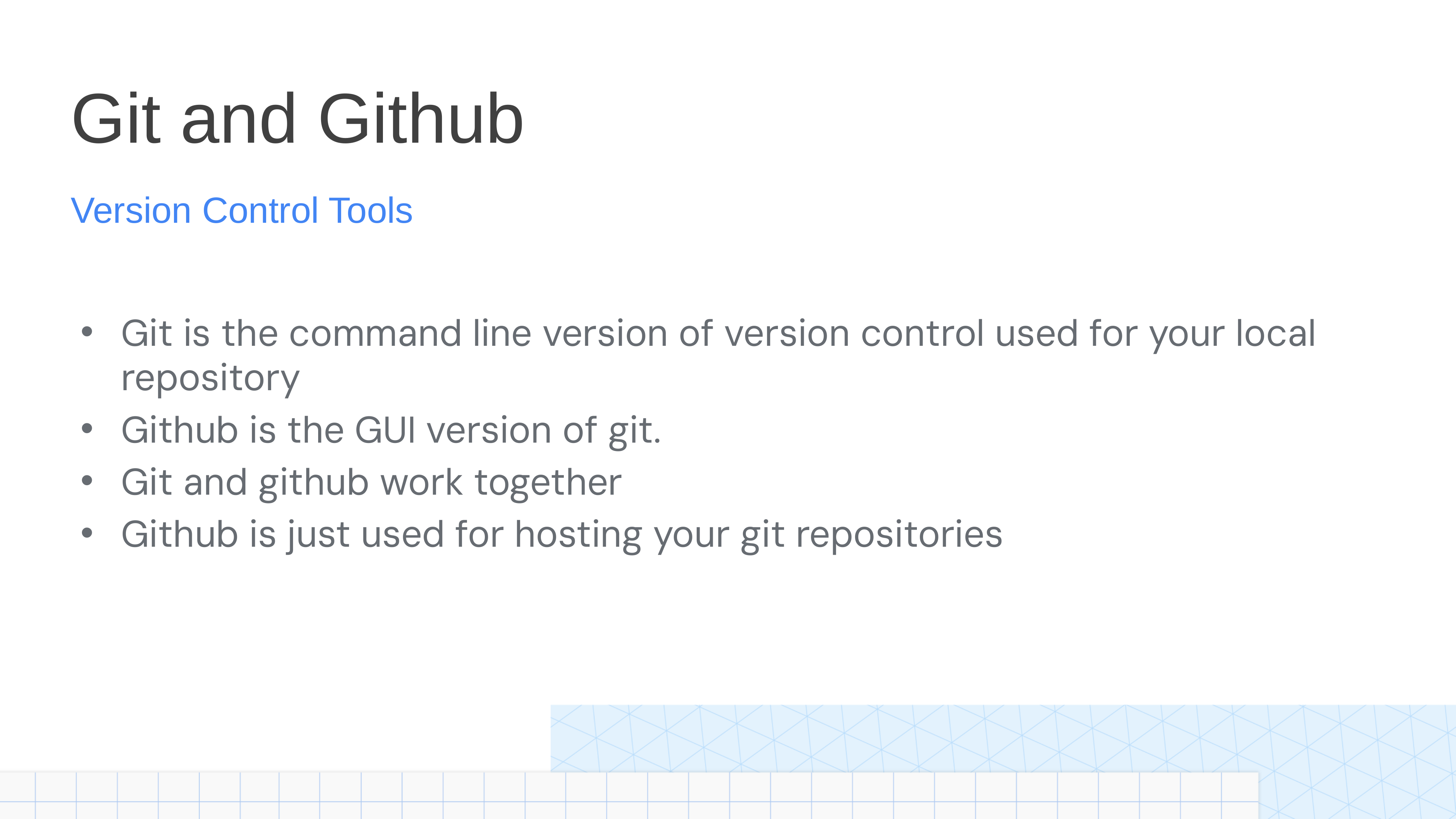

Git and Github
# Version Control Tools
Git is the command line version of version control used for your local repository
Github is the GUI version of git.
Git and github work together
Github is just used for hosting your git repositories